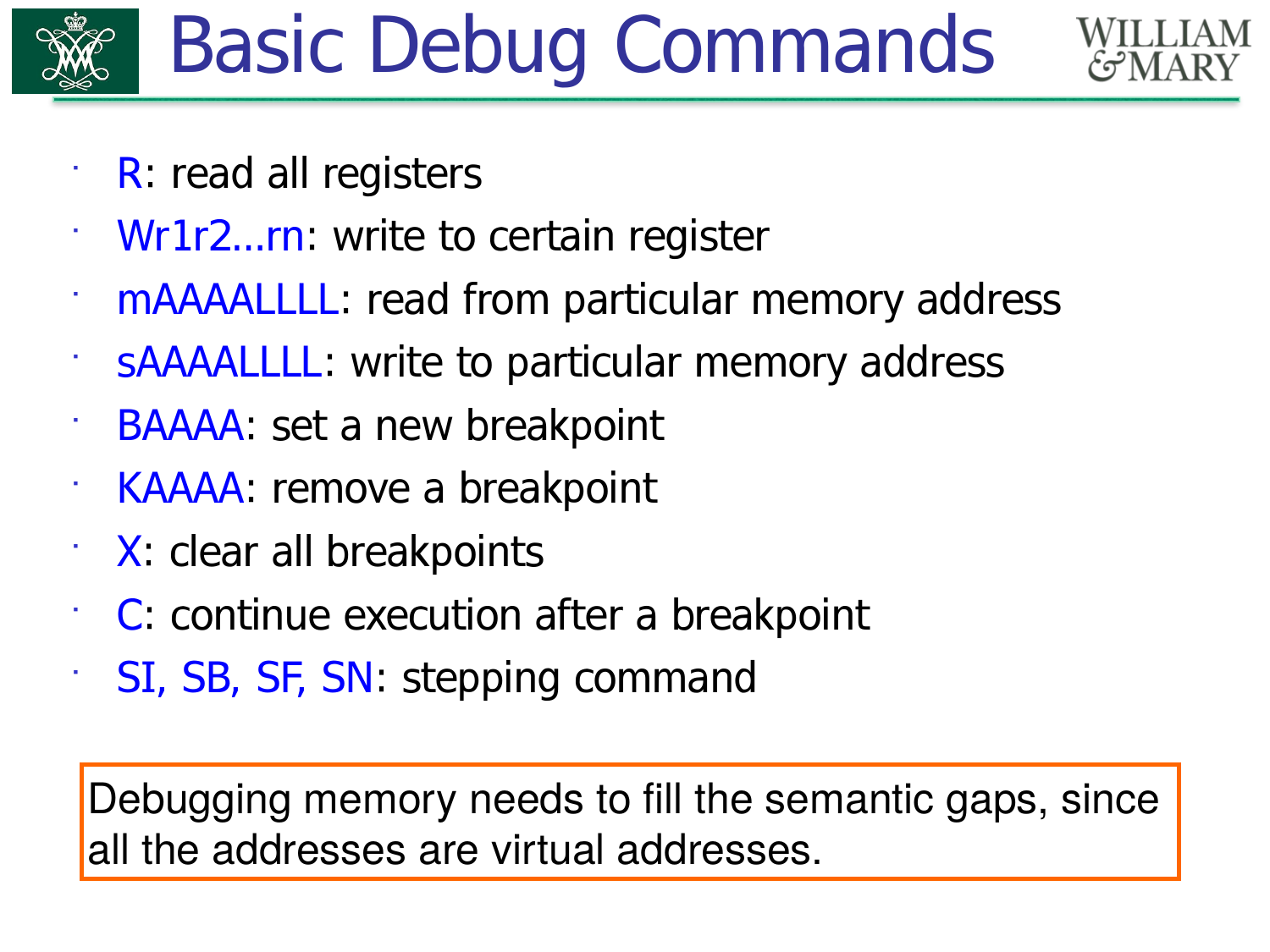

# Basic Debug Commands
R: read all registers
Wr1r2…rn: write to certain register
mAAAALLLL: read from particular memory address
sAAAALLLL: write to particular memory address
BAAAA: set a new breakpoint
KAAAA: remove a breakpoint
X: clear all breakpoints
C: continue execution after a breakpoint
SI, SB, SF, SN: stepping command
Debugging memory needs to fill the semantic gaps, since all the addresses are virtual addresses.